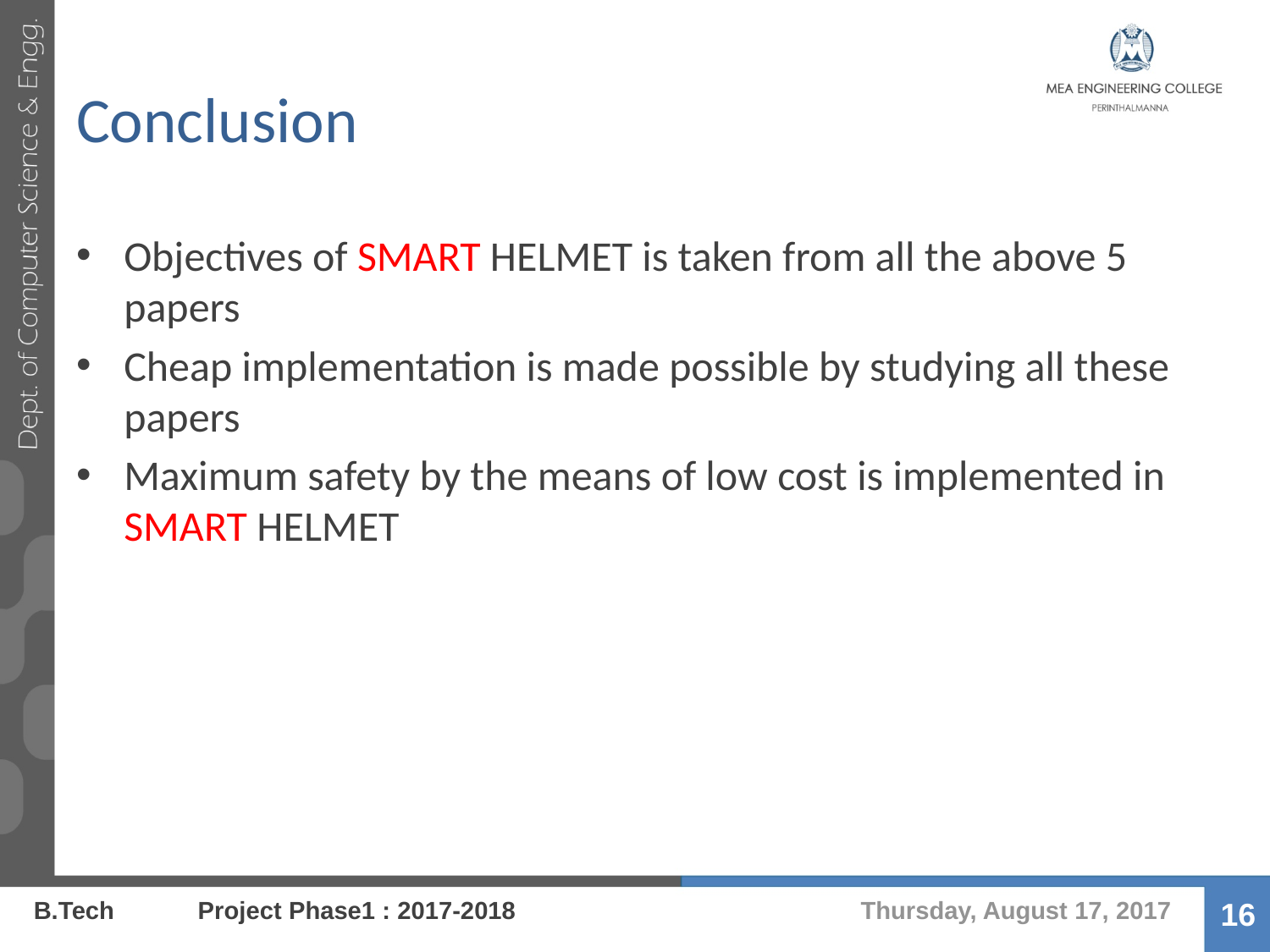

# Conclusion
Objectives of SMART HELMET is taken from all the above 5 papers
Cheap implementation is made possible by studying all these papers
Maximum safety by the means of low cost is implemented in SMART HELMET
Thursday, August 17, 2017
B.Tech            Project Phase1 : 2017-2018

16